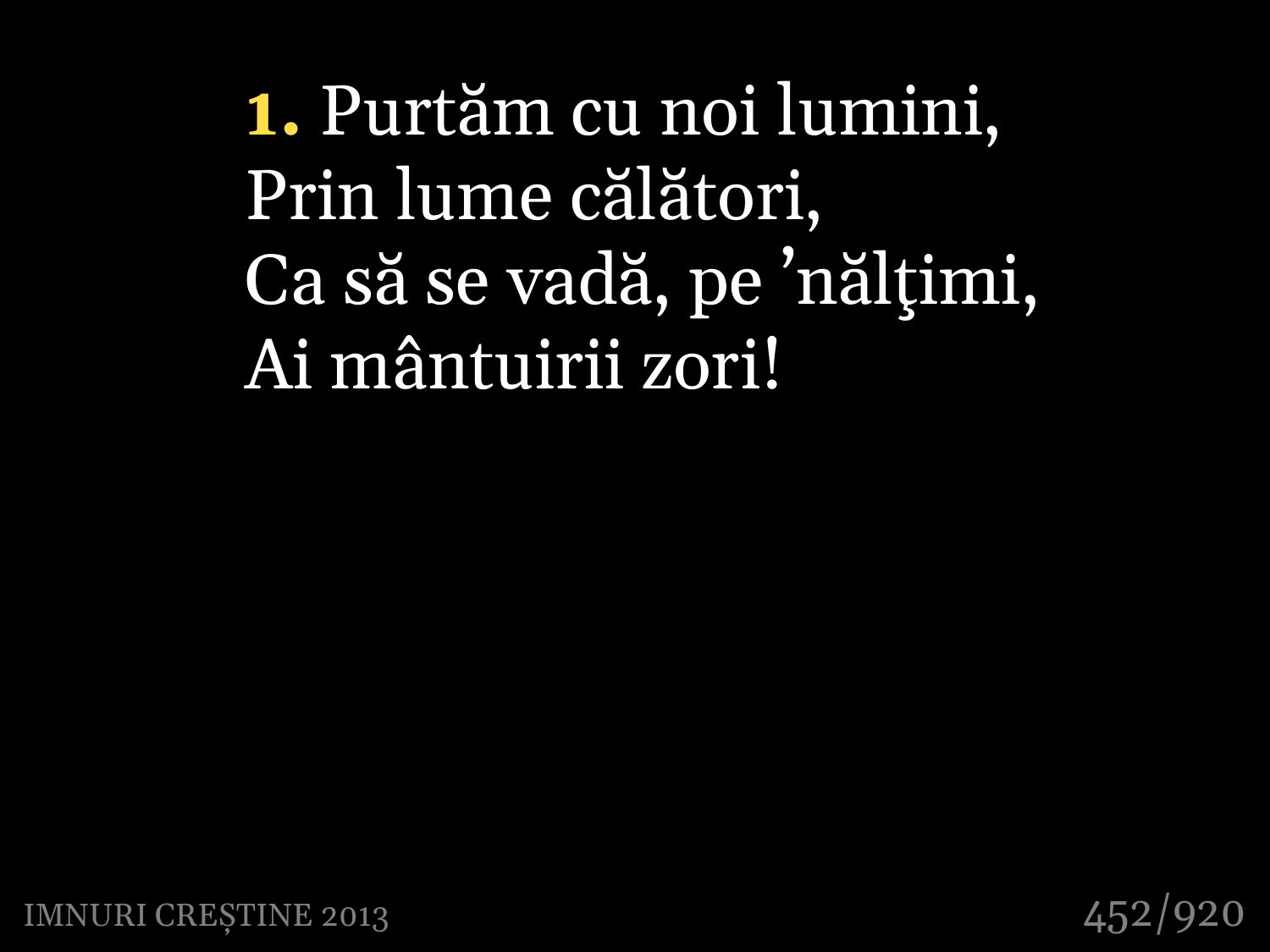

1. Purtăm cu noi lumini,
Prin lume călători,
Ca să se vadă, pe ’nălţimi,
Ai mântuirii zori!
452/920
IMNURI CREȘTINE 2013